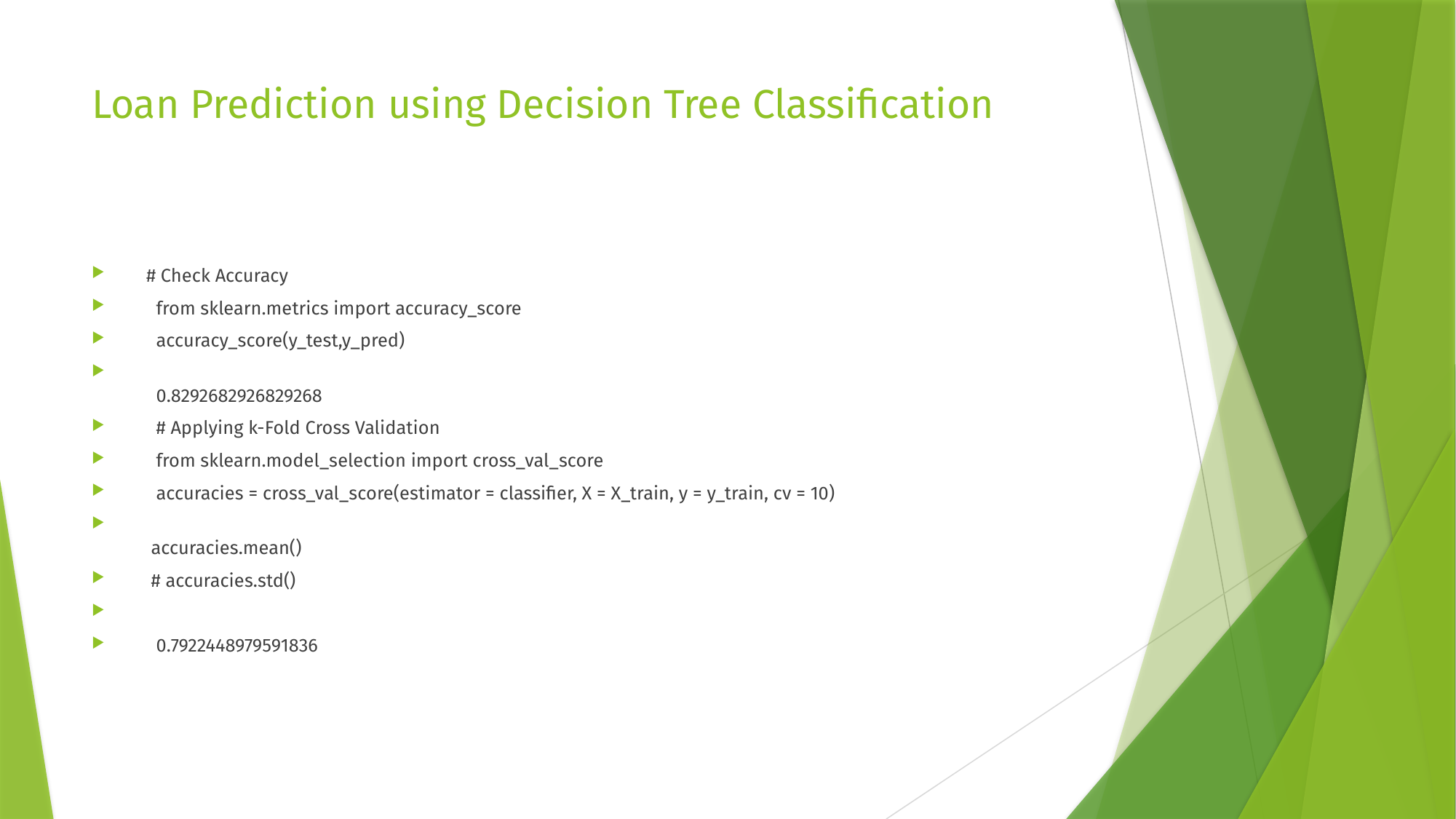

# Loan Prediction using Decision Tree Classification
   # Check Accuracy
     from sklearn.metrics import accuracy_score
     accuracy_score(y_test,y_pred)
     0.8292682926829268
     # Applying k-Fold Cross Validation
     from sklearn.model_selection import cross_val_score
     accuracies = cross_val_score(estimator = classifier, X = X_train, y = y_train, cv = 10)
  
    accuracies.mean()
    # accuracies.std()

     0.7922448979591836